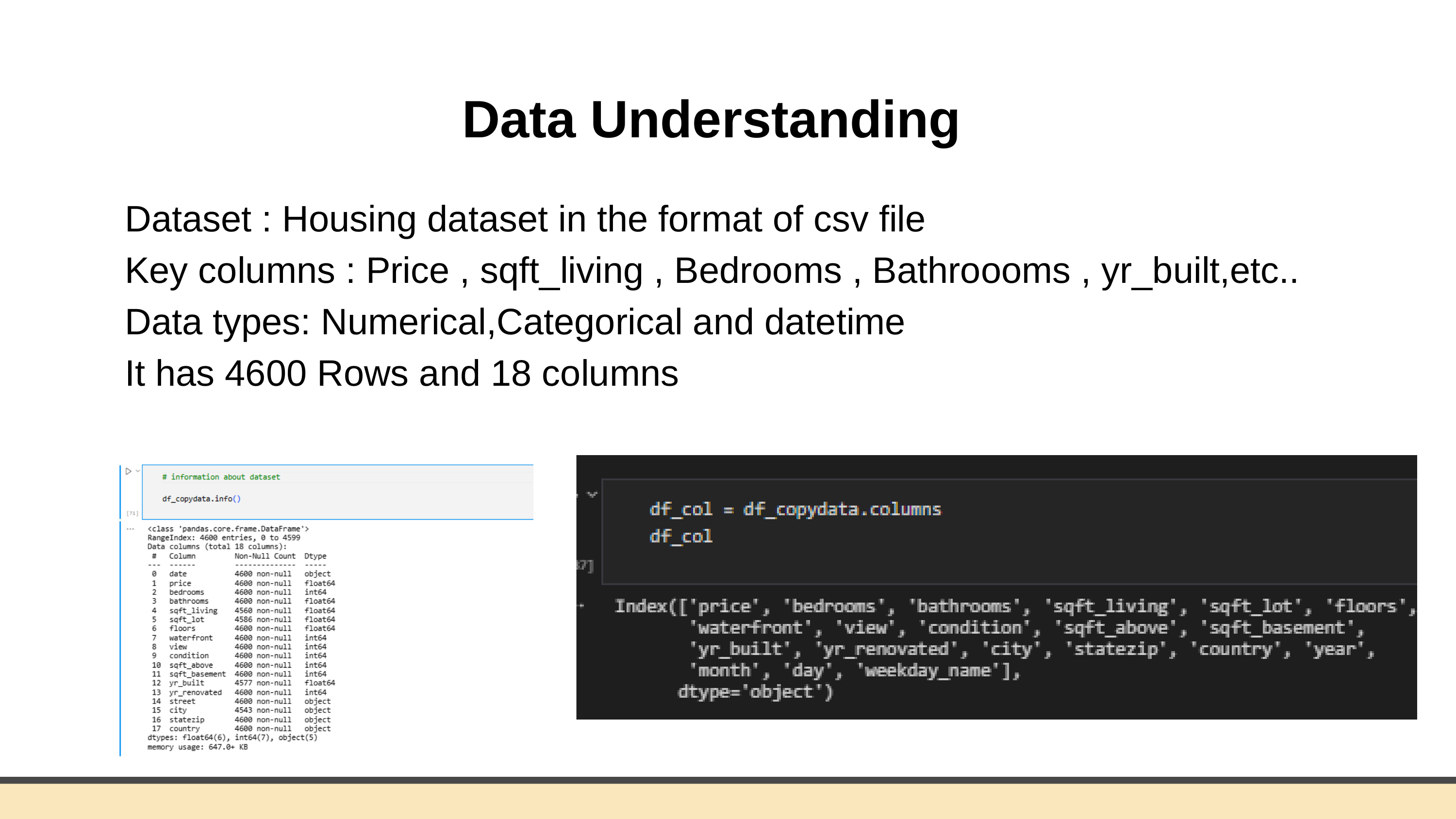

Data Understanding
Dataset : Housing dataset in the format of csv file
Key columns : Price , sqft_living , Bedrooms , Bathroooms , yr_built,etc..
Data types: Numerical,Categorical and datetime
It has 4600 Rows and 18 columns